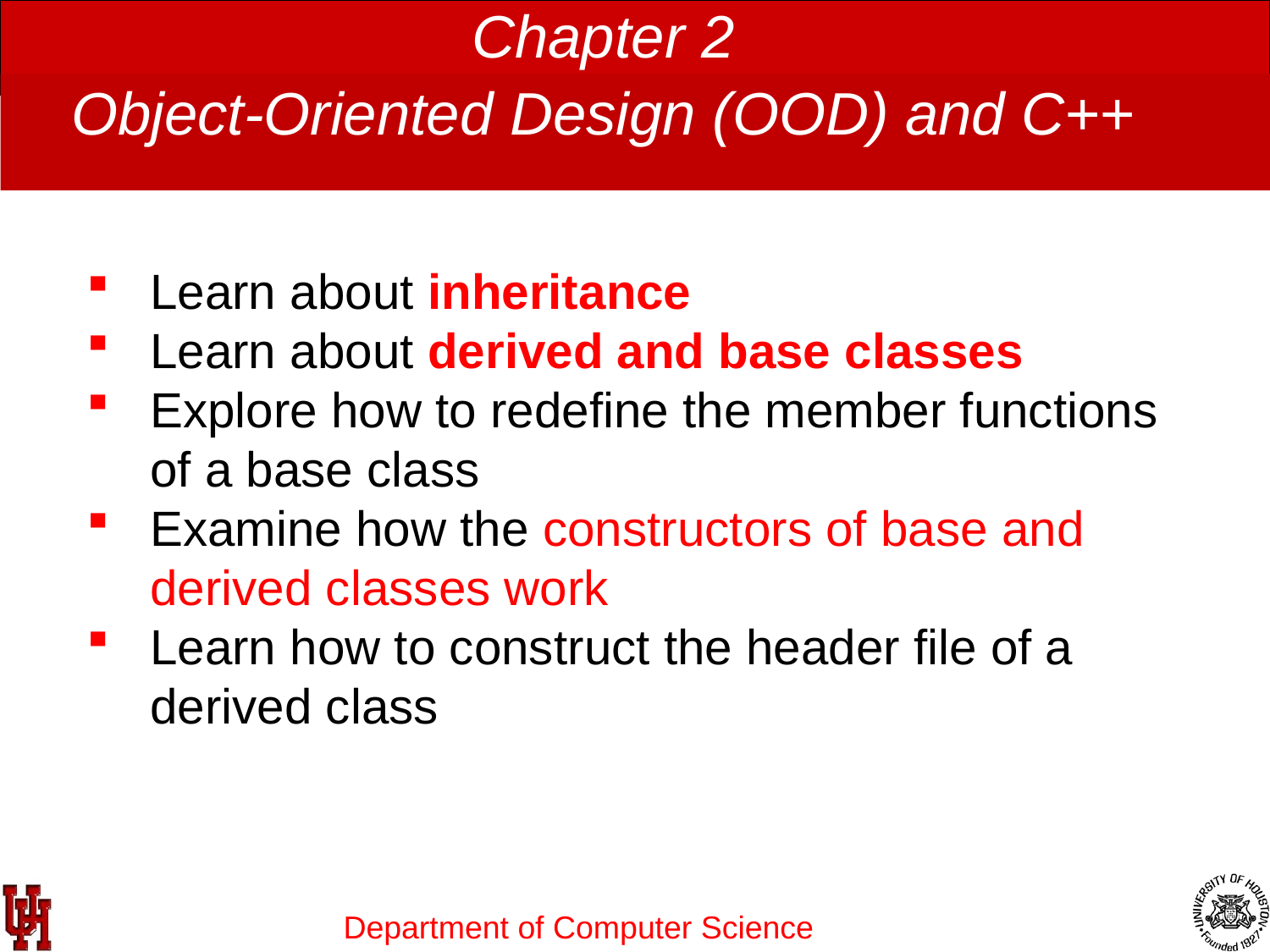

Chapter 2
Object-Oriented Design (OOD) and C++

Data Structures Using C++ 2E
Learn about inheritance
Learn about derived and base classes
Explore how to redefine the member functions of a base class
Examine how the constructors of base and derived classes work
Learn how to construct the header file of a derived class